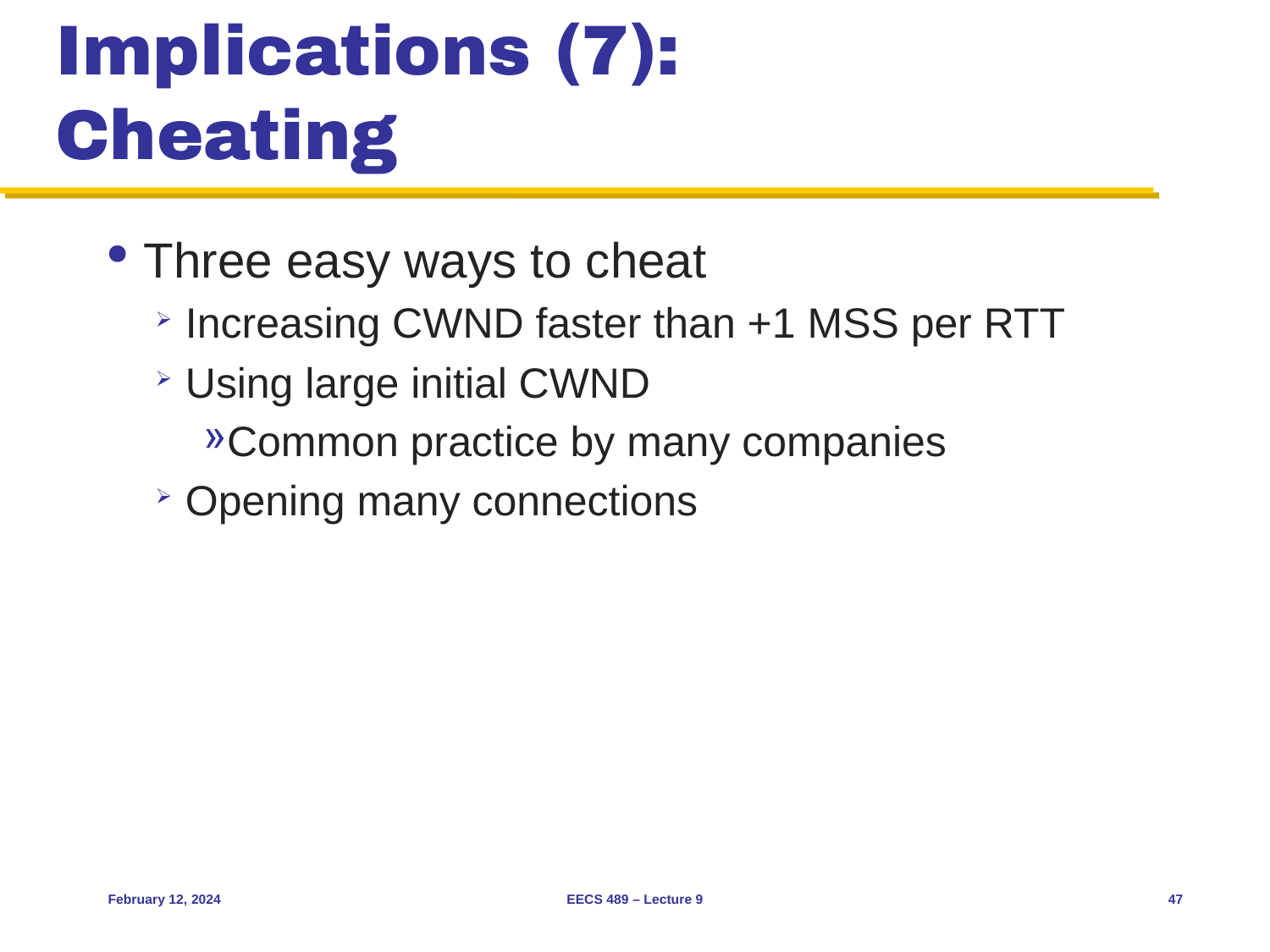

# Implications (7): Cheating
Three easy ways to cheat
Increasing CWND faster than +1 MSS per RTT
Using large initial CWND
Common practice by many companies
Opening many connections

February 12, 2024
EECS 489 – Lecture 9
47